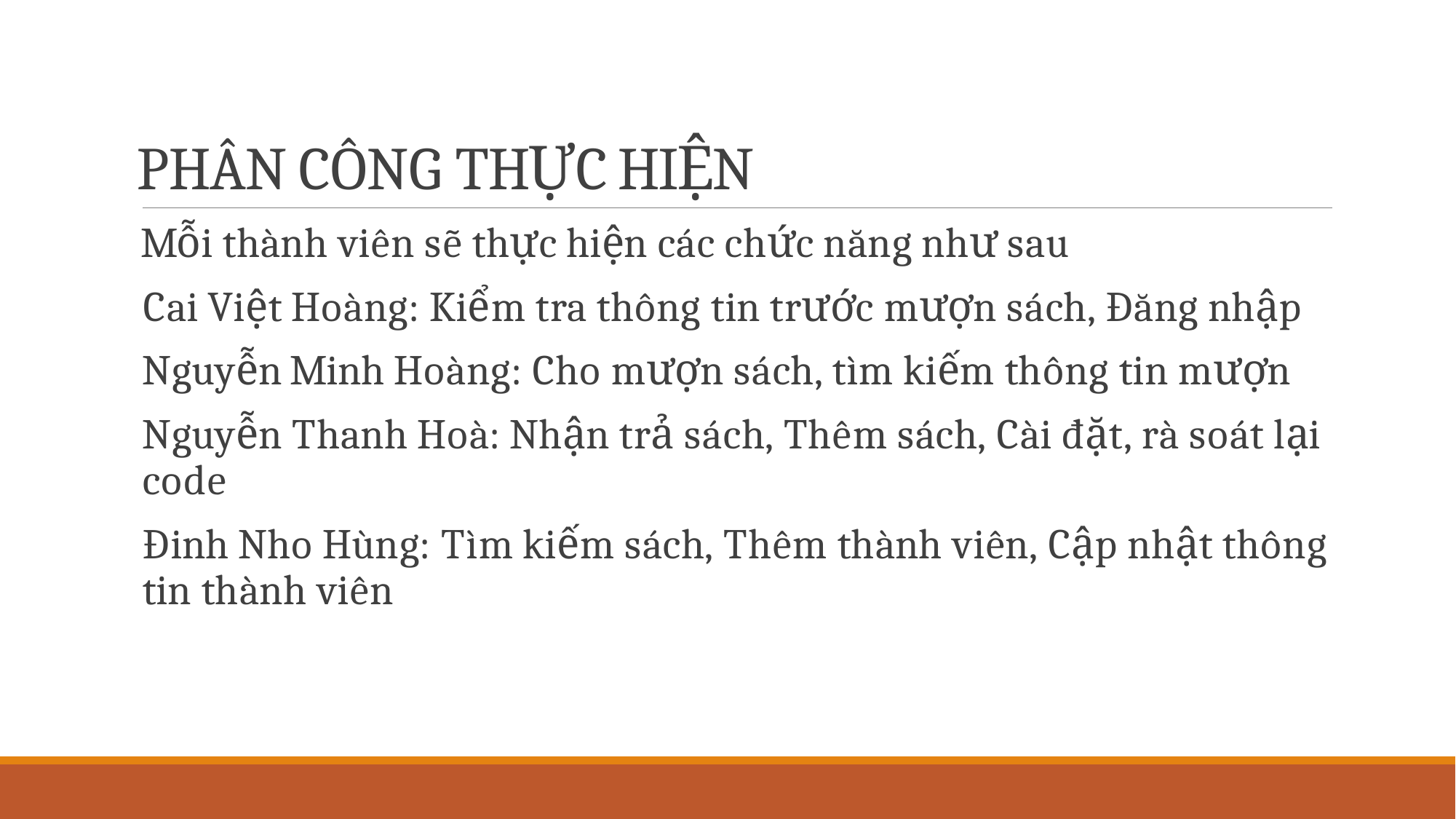

# PHÂN CÔNG THỰC HIỆN
Mỗi thành viên sẽ thực hiện các chức năng như sau
Cai Việt Hoàng: Kiểm tra thông tin trước mượn sách, Đăng nhập
Nguyễn Minh Hoàng: Cho mượn sách, tìm kiếm thông tin mượn
Nguyễn Thanh Hoà: Nhận trả sách, Thêm sách, Cài đặt, rà soát lại code
Đinh Nho Hùng: Tìm kiếm sách, Thêm thành viên, Cập nhật thông tin thành viên